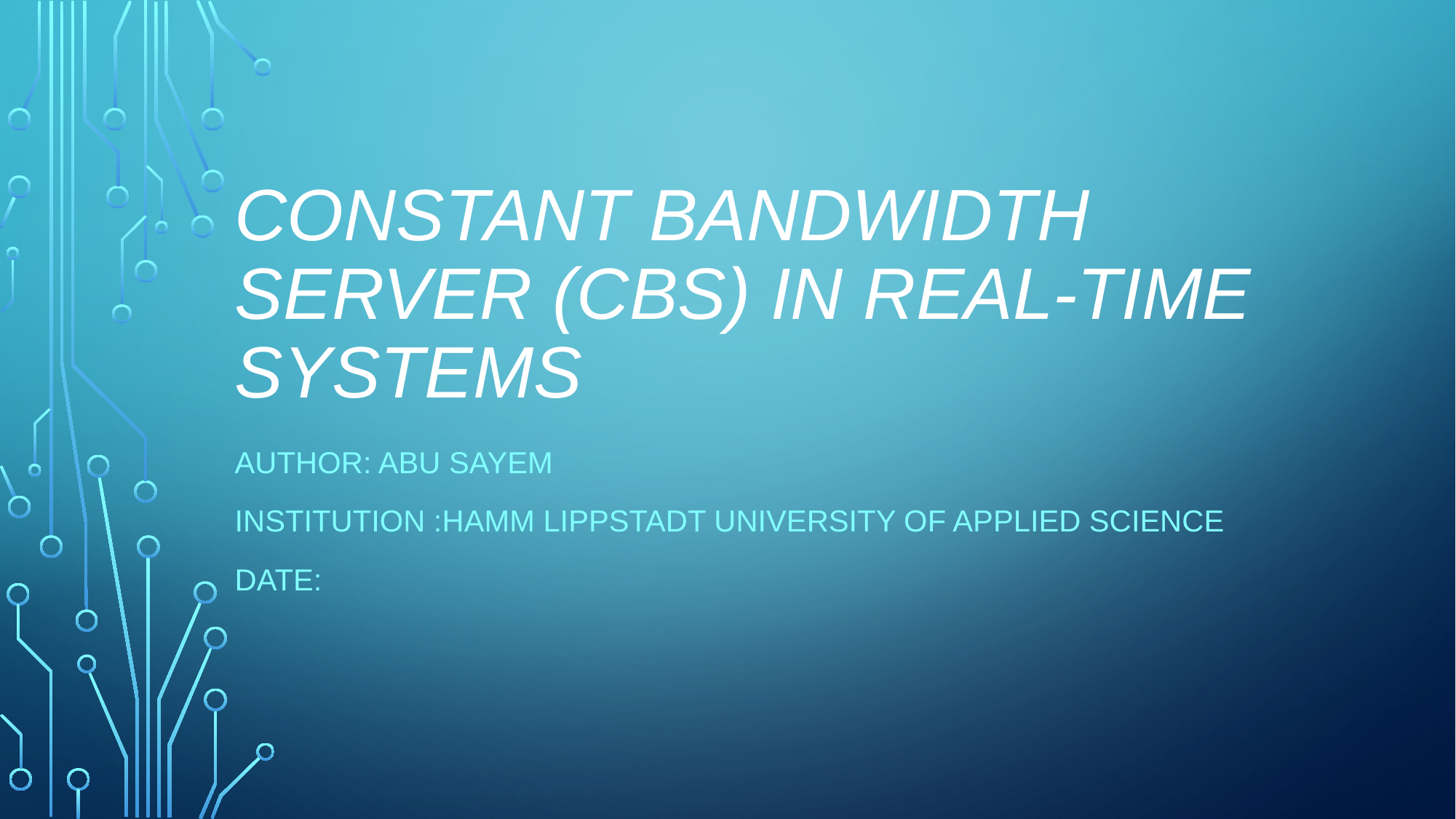

# Constant Bandwidth Server (CBS) in Real-Time Systems
Author: Abu Sayem
Institution :Hamm Lippstadt University of applied science
Date: